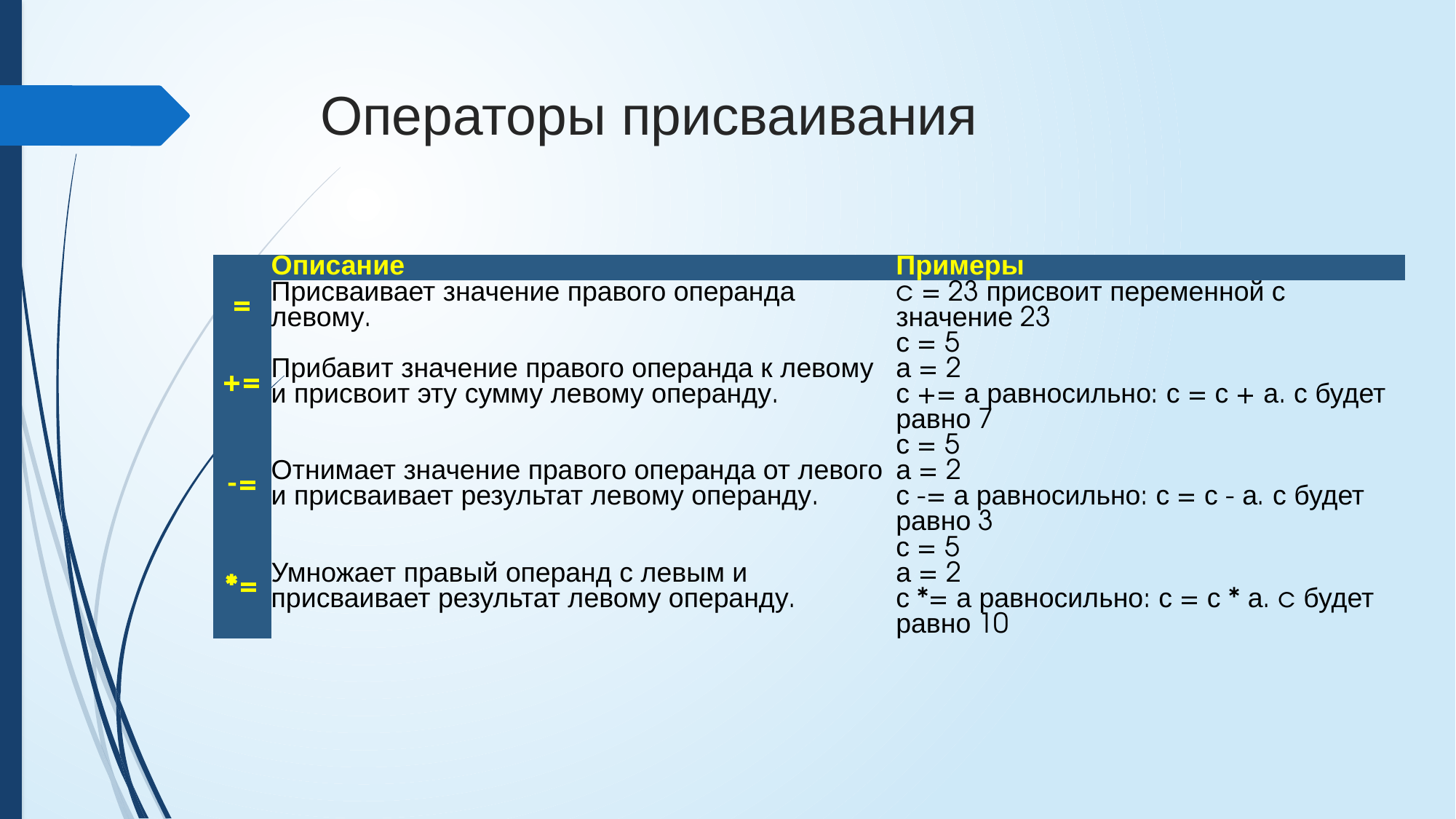

# Операторы присваивания
|  | Описание | Примеры |
| --- | --- | --- |
| = | Присваивает значение правого операнда левому. | c = 23 присвоит переменной с значение 23 |
| += | Прибавит значение правого операнда к левому и присвоит эту сумму левому операнду. | с = 5 а = 2 с += а равносильно: с = с + а. с будет равно 7 |
| -= | Отнимает значение правого операнда от левого и присваивает результат левому операнду. | с = 5 а = 2 с -= а равносильно: с = с - а. с будет равно 3 |
| \*= | Умножает правый операнд с левым и присваивает результат левому операнду. | с = 5 а = 2 с \*= а равносильно: с = с \* а. c будет равно 10 |